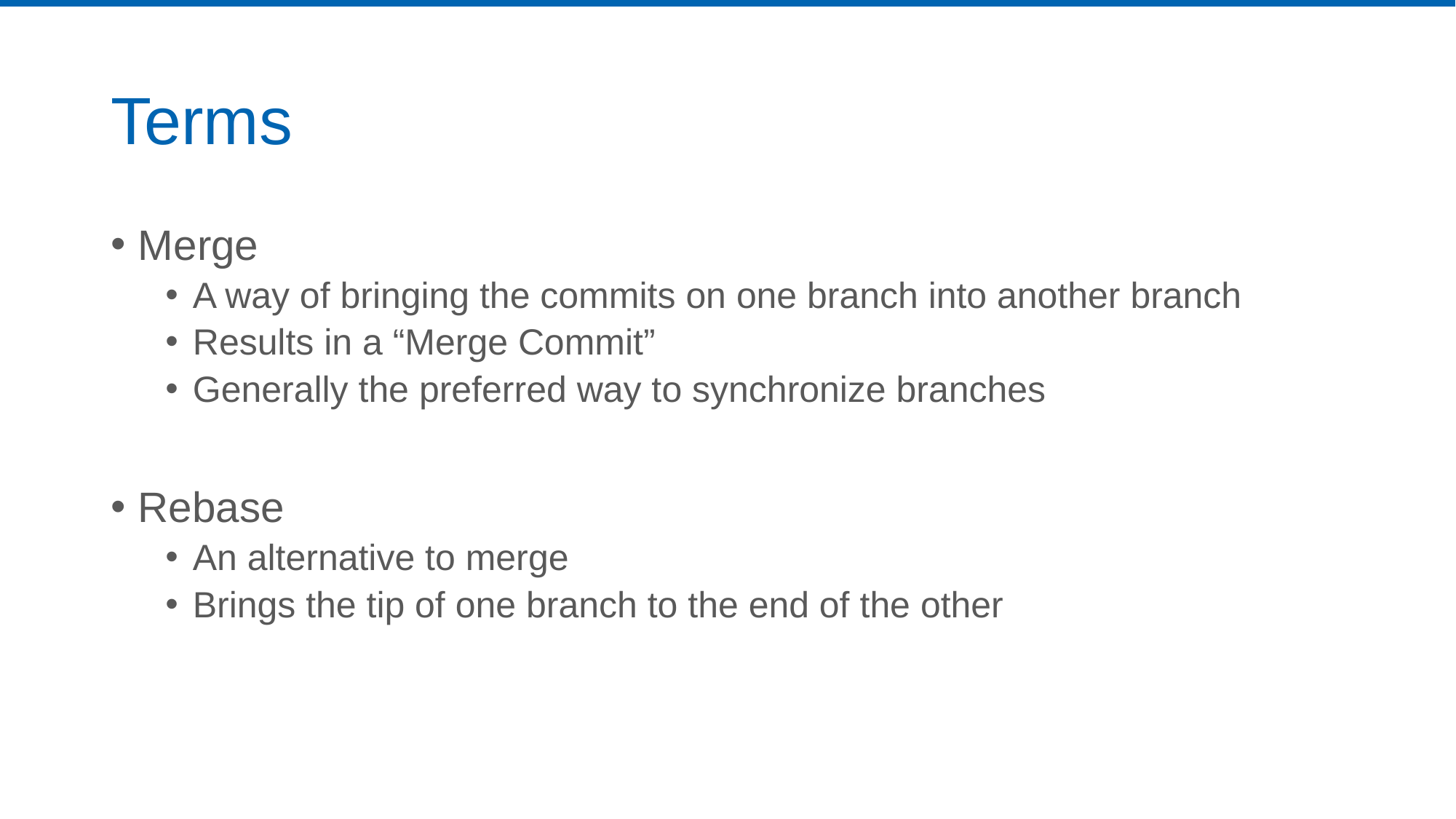

# Terms
Merge
A way of bringing the commits on one branch into another branch
Results in a “Merge Commit”
Generally the preferred way to synchronize branches

Rebase
An alternative to merge
Brings the tip of one branch to the end of the other